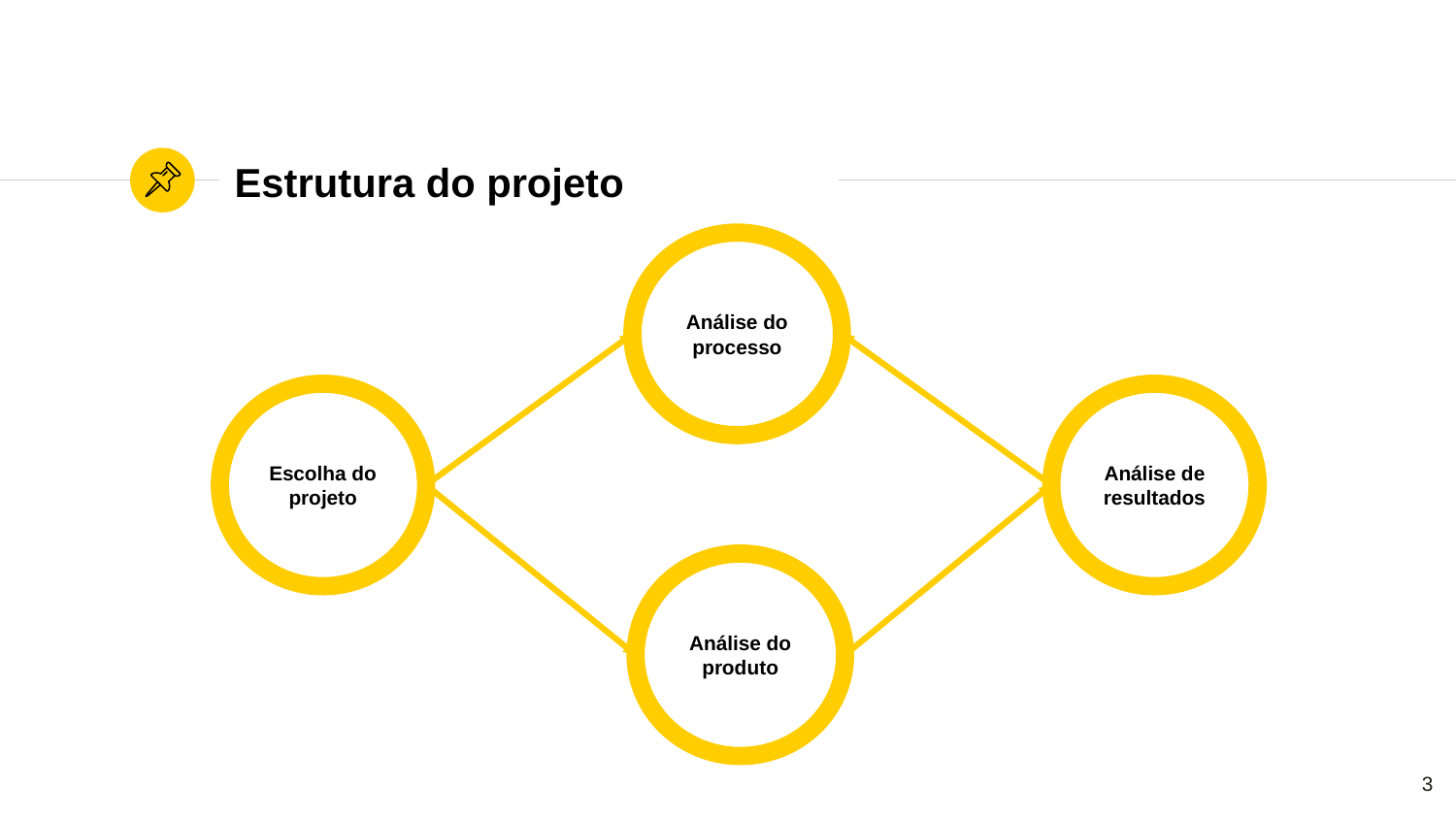

# Estrutura do projeto

Análise do processo
Escolha do projeto
Análise de resultados
Análise do produto
3